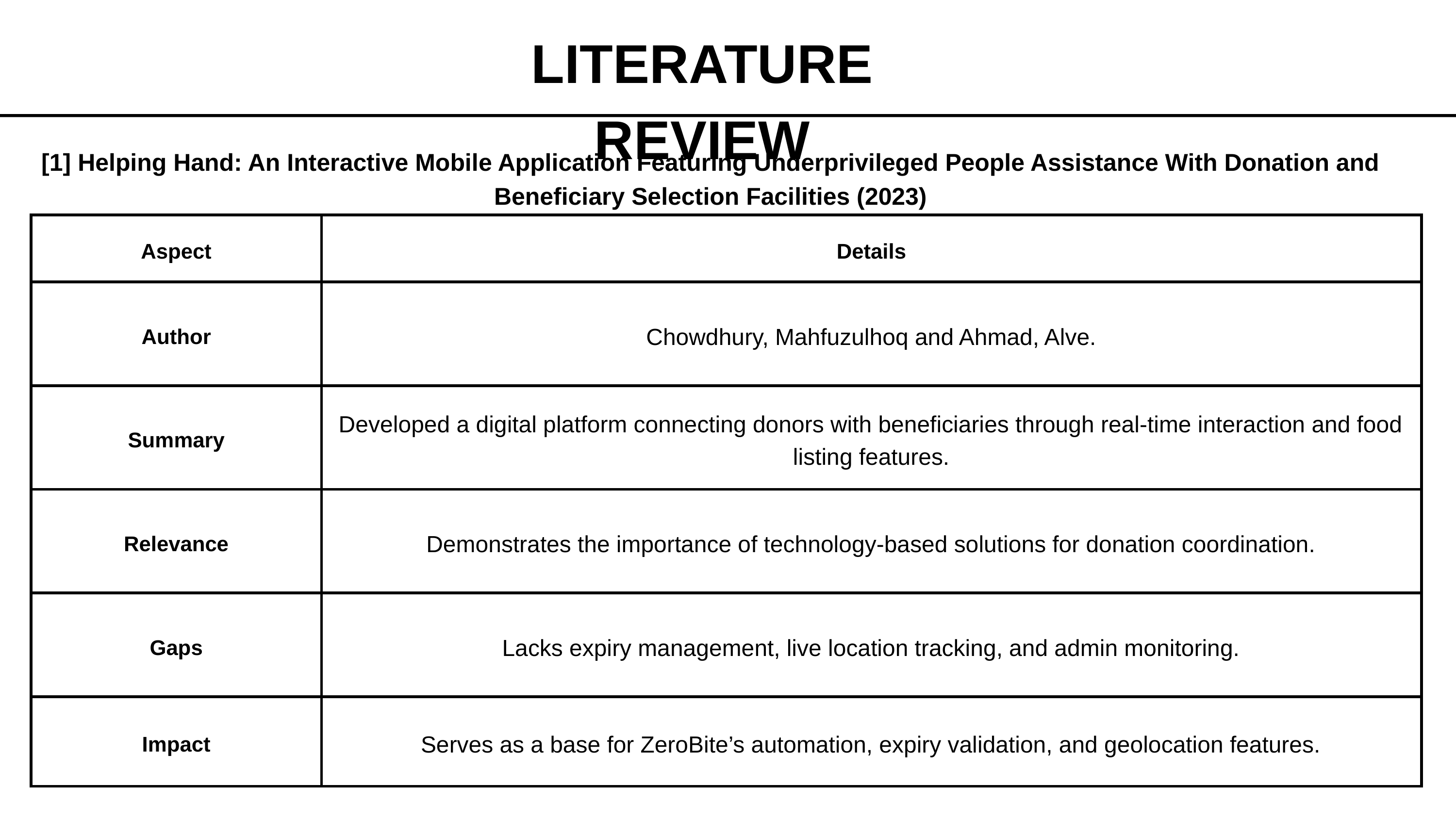

LITERATURE REVIEW

[1] Helping Hand: An Interactive Mobile Application Featuring Underprivileged People Assistance With Donation and Beneficiary Selection Facilities (2023)
| Aspect | Details |
| --- | --- |
| Author | Chowdhury, Mahfuzulhoq and Ahmad, Alve. |
| Summary | Developed a digital platform connecting donors with beneficiaries through real-time interaction and food listing features. |
| Relevance | Demonstrates the importance of technology-based solutions for donation coordination. |
| Gaps | Lacks expiry management, live location tracking, and admin monitoring. |
| Impact | Serves as a base for ZeroBite’s automation, expiry validation, and geolocation features. |